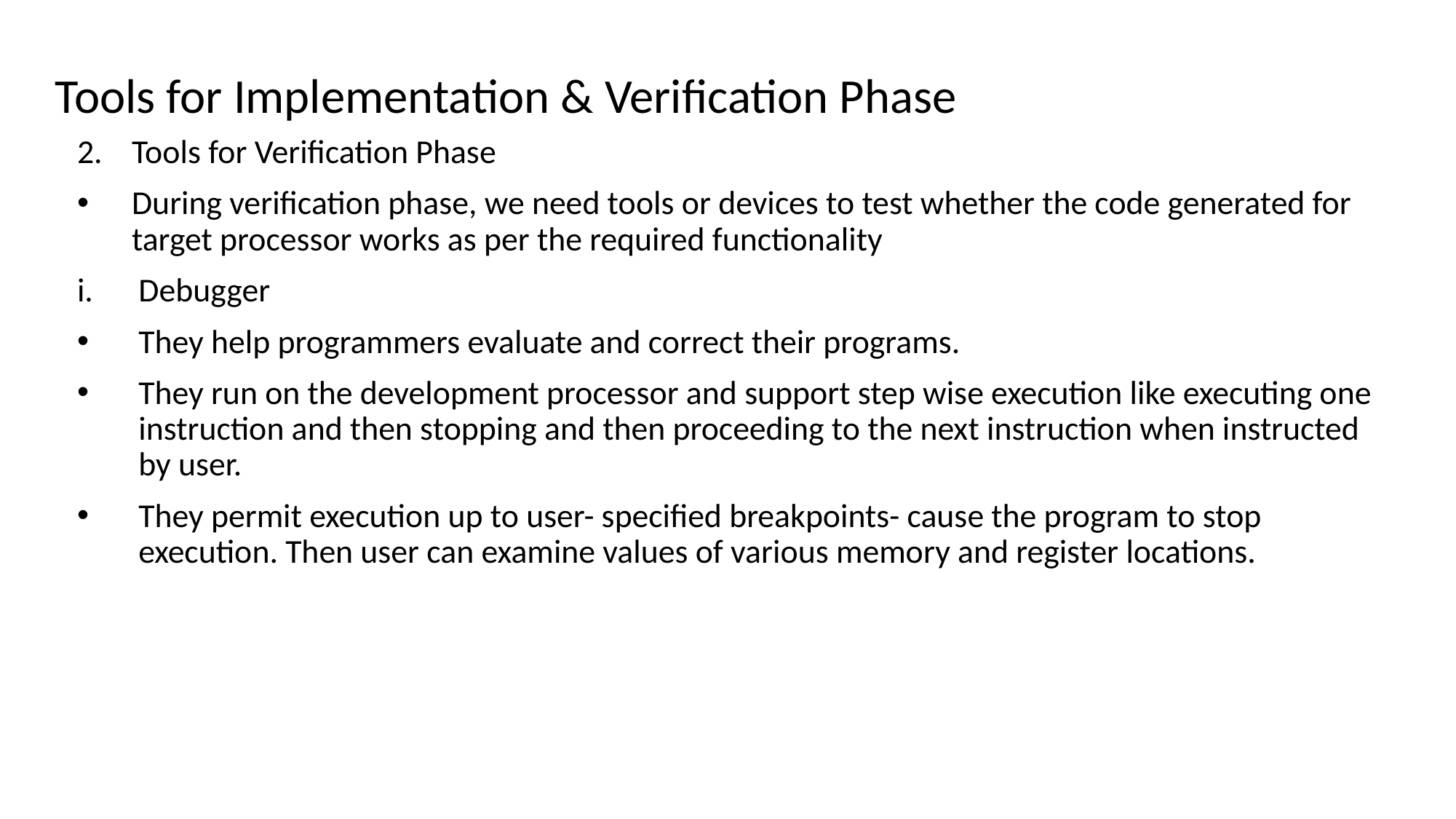

# Tools for Implementation & Verification Phase
Tools for Verification Phase
During verification phase, we need tools or devices to test whether the code generated for target processor works as per the required functionality
Debugger
They help programmers evaluate and correct their programs.
They run on the development processor and support step wise execution like executing one instruction and then stopping and then proceeding to the next instruction when instructed by user.
They permit execution up to user- specified breakpoints- cause the program to stop execution. Then user can examine values of various memory and register locations.